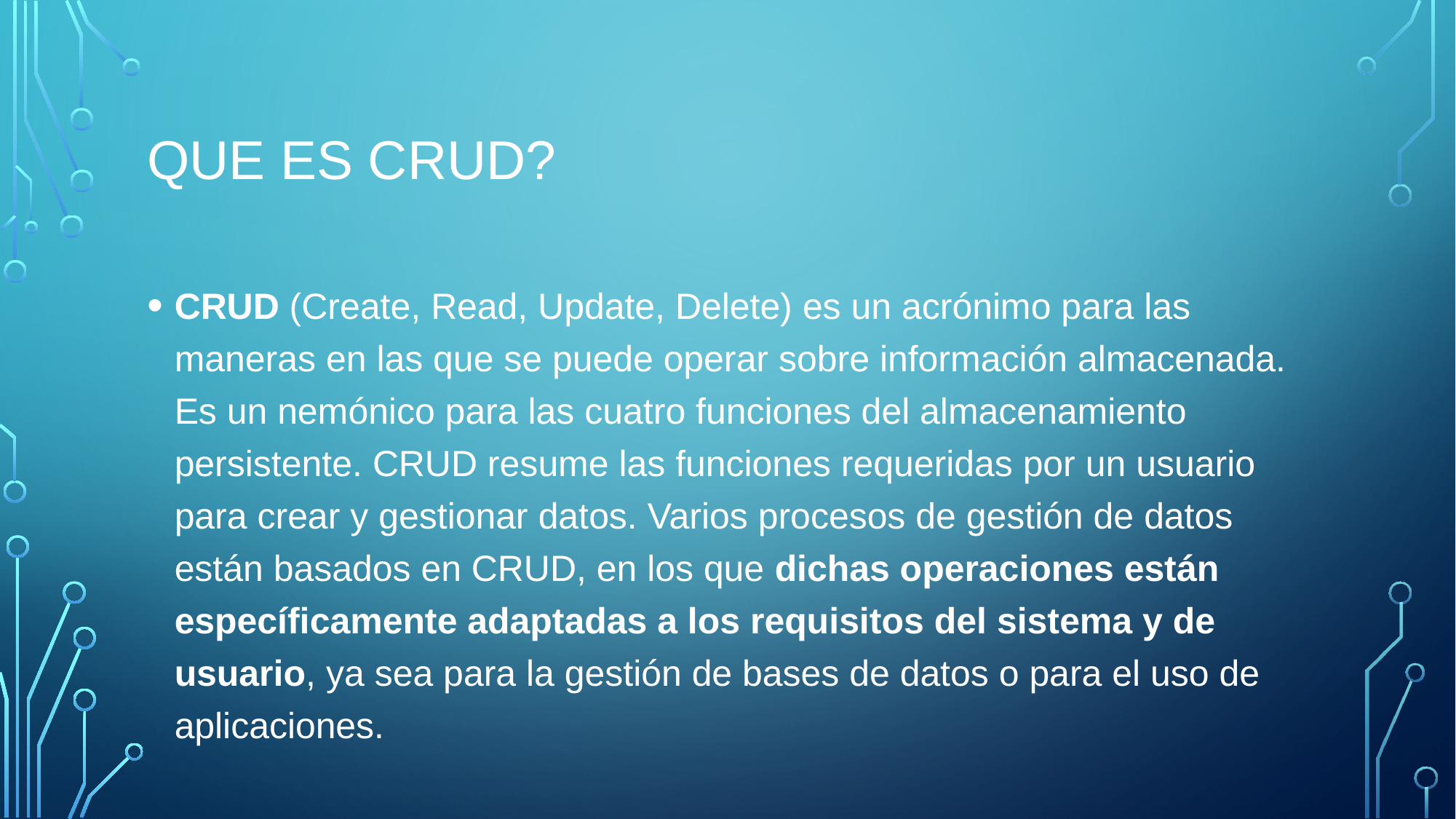

# Que es crud?
CRUD (Create, Read, Update, Delete) es un acrónimo para las maneras en las que se puede operar sobre información almacenada. Es un nemónico para las cuatro funciones del almacenamiento persistente. CRUD resume las funciones requeridas por un usuario para crear y gestionar datos. Varios procesos de gestión de datos están basados en CRUD, en los que dichas operaciones están específicamente adaptadas a los requisitos del sistema y de usuario, ya sea para la gestión de bases de datos o para el uso de aplicaciones.